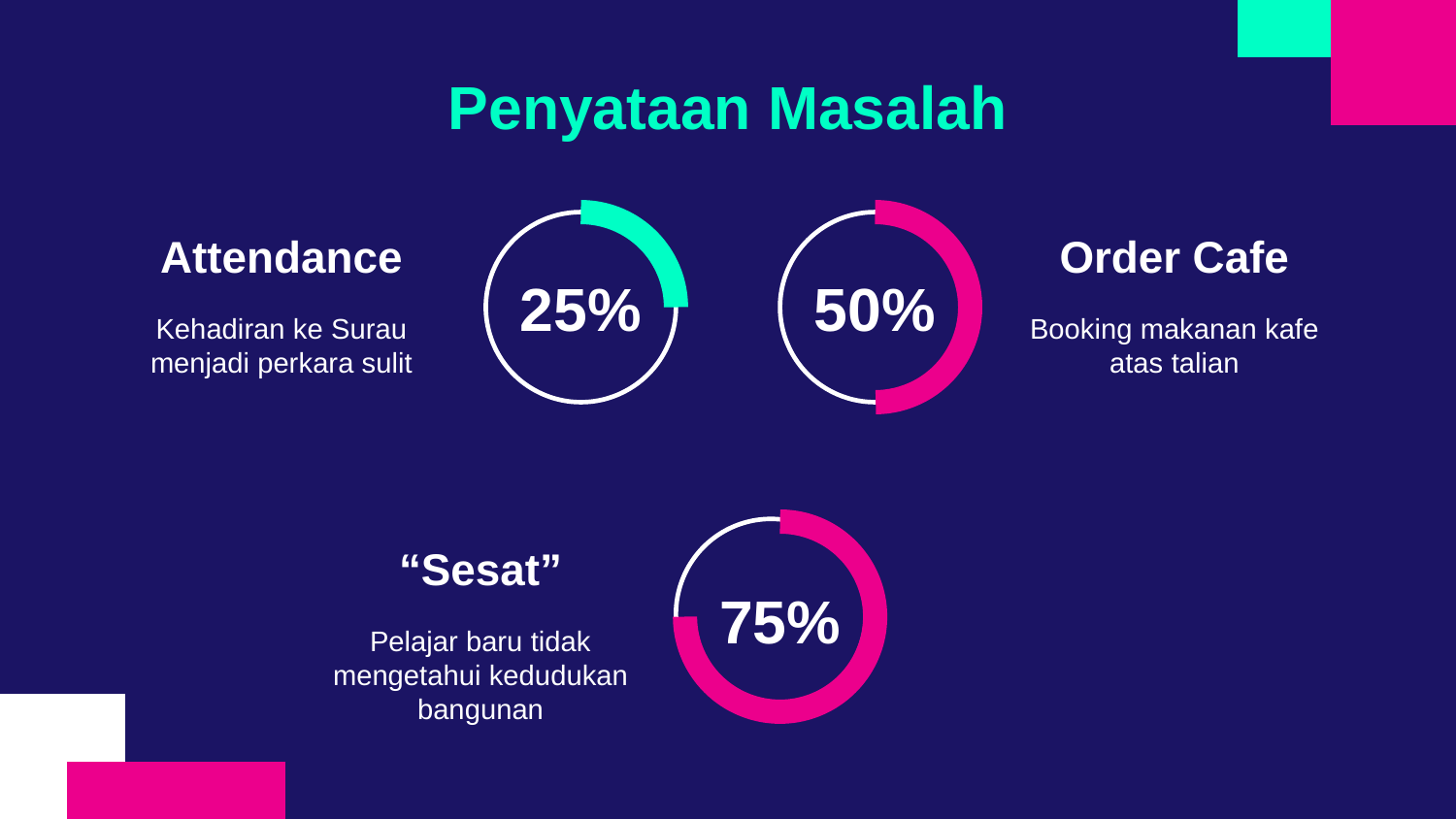

# Penyataan Masalah
Attendance
Kehadiran ke Surau menjadi perkara sulit

25%

Order Cafe
Booking makanan kafe atas talian
50%

“Sesat”
Pelajar baru tidak mengetahui kedudukan bangunan

75%